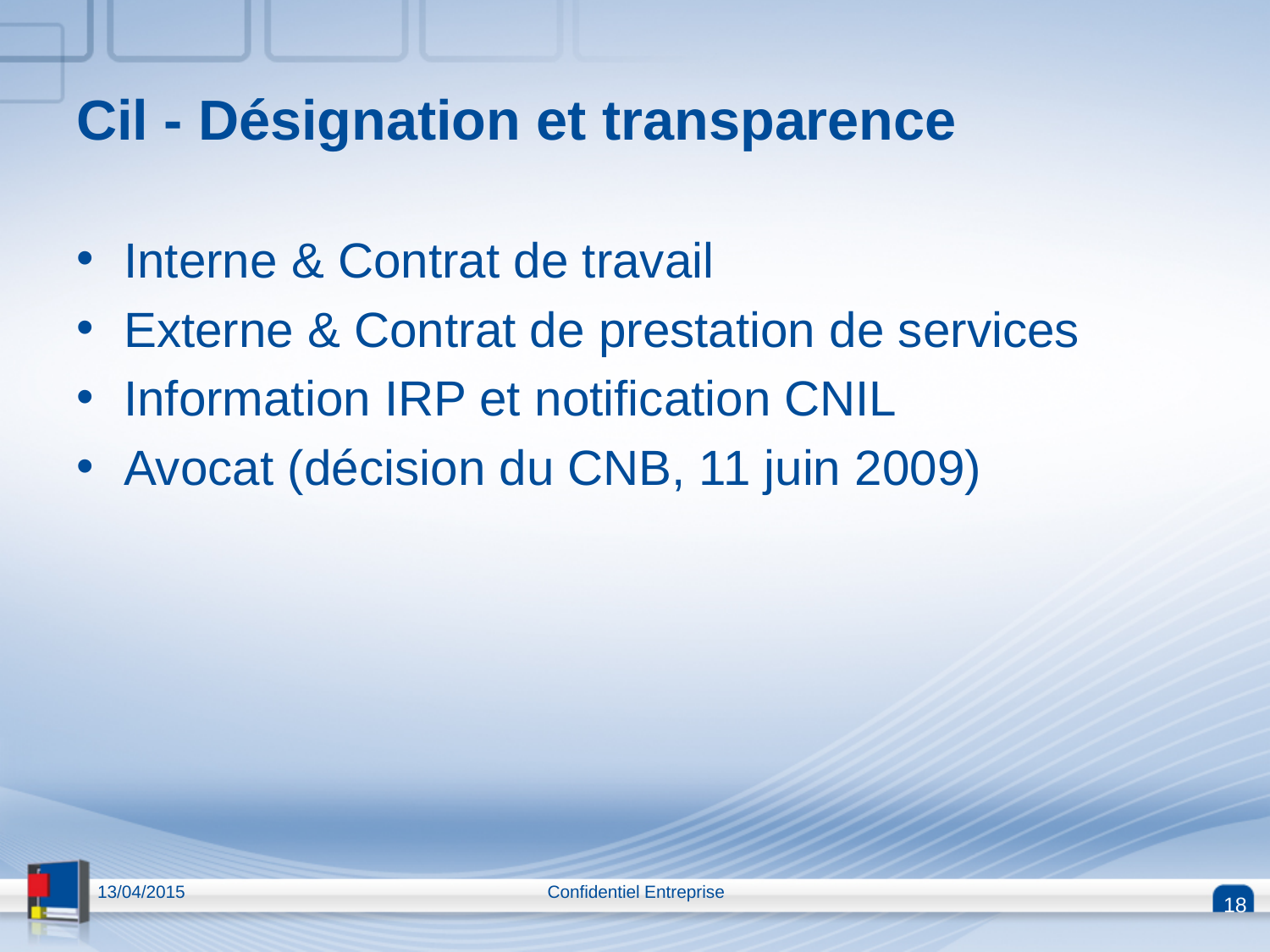

# Cil - Désignation et transparence
Interne & Contrat de travail
Externe & Contrat de prestation de services
Information IRP et notification CNIL
Avocat (décision du CNB, 11 juin 2009)

13/04/2015
Confidentiel Entreprise
18